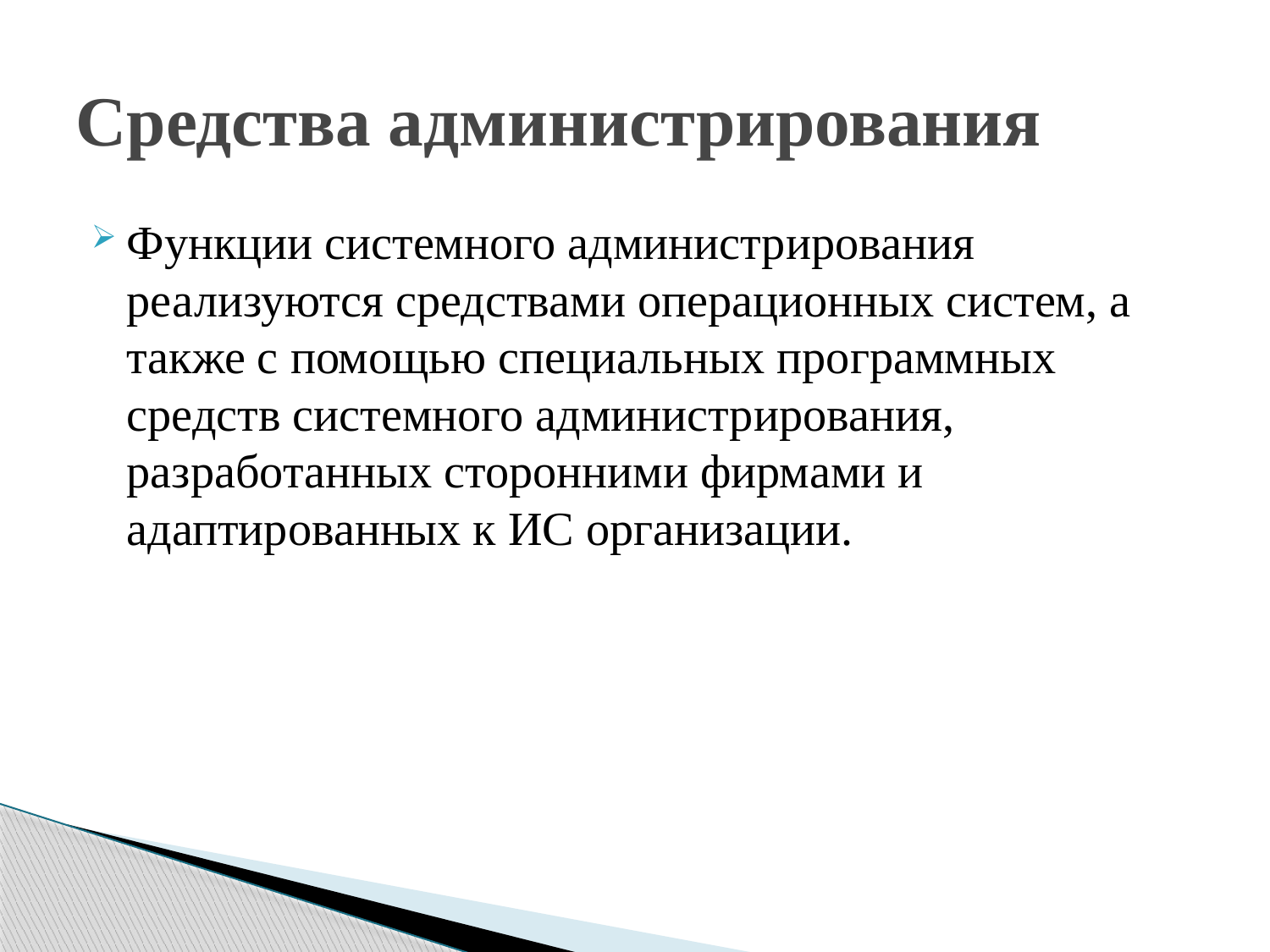

# Средства администрирования
Функции системного администрирования реализуются средствами операционных систем, а также с помощью специальных программных средств системного администрирования, разработанных сторонними фирмами и адаптированных к ИС организации.